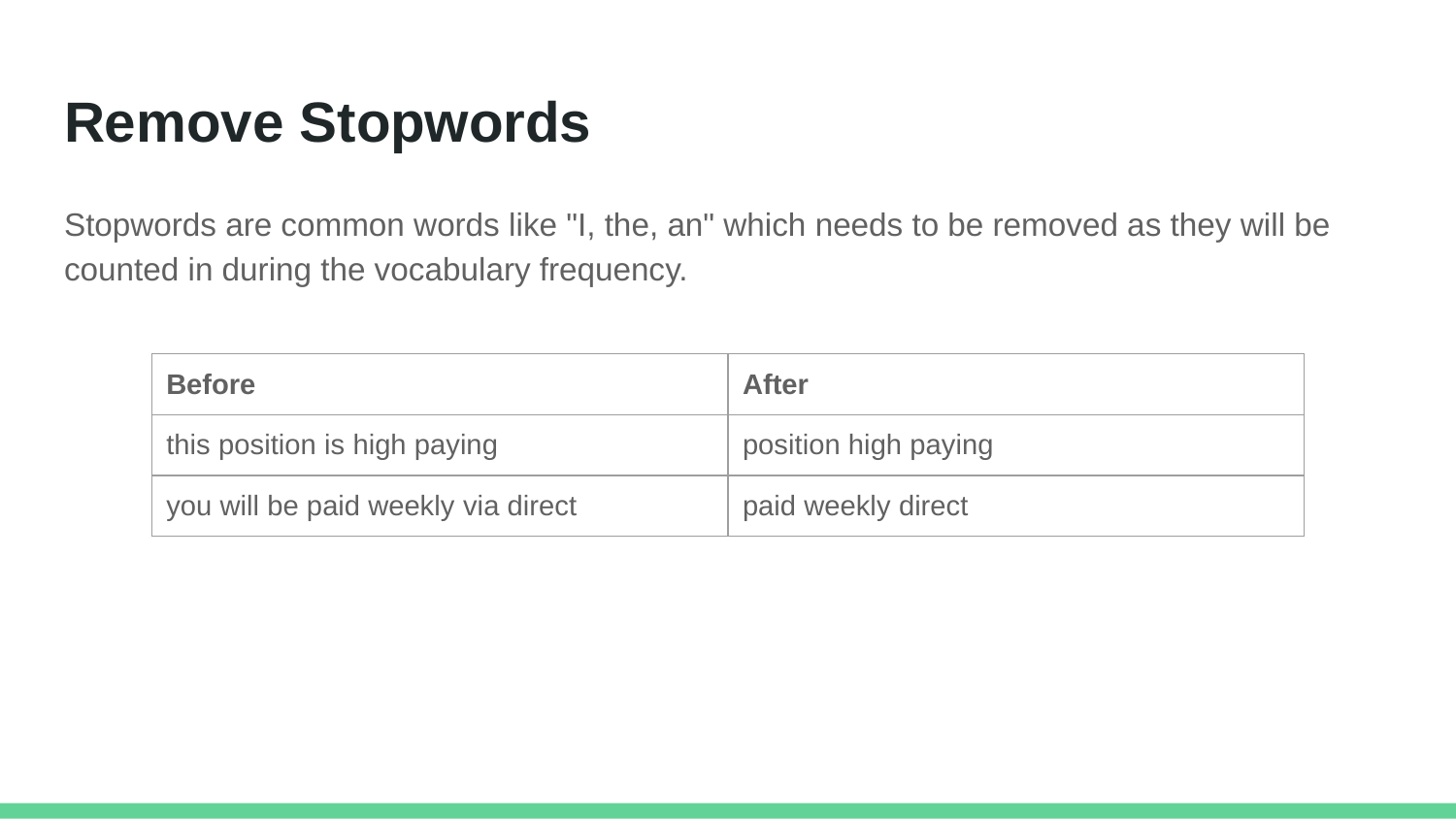

# Remove Stopwords
Stopwords are common words like "I, the, an" which needs to be removed as they will be counted in during the vocabulary frequency.
| Before | After |
| --- | --- |
| this position is high paying | position high paying |
| you will be paid weekly via direct | paid weekly direct |